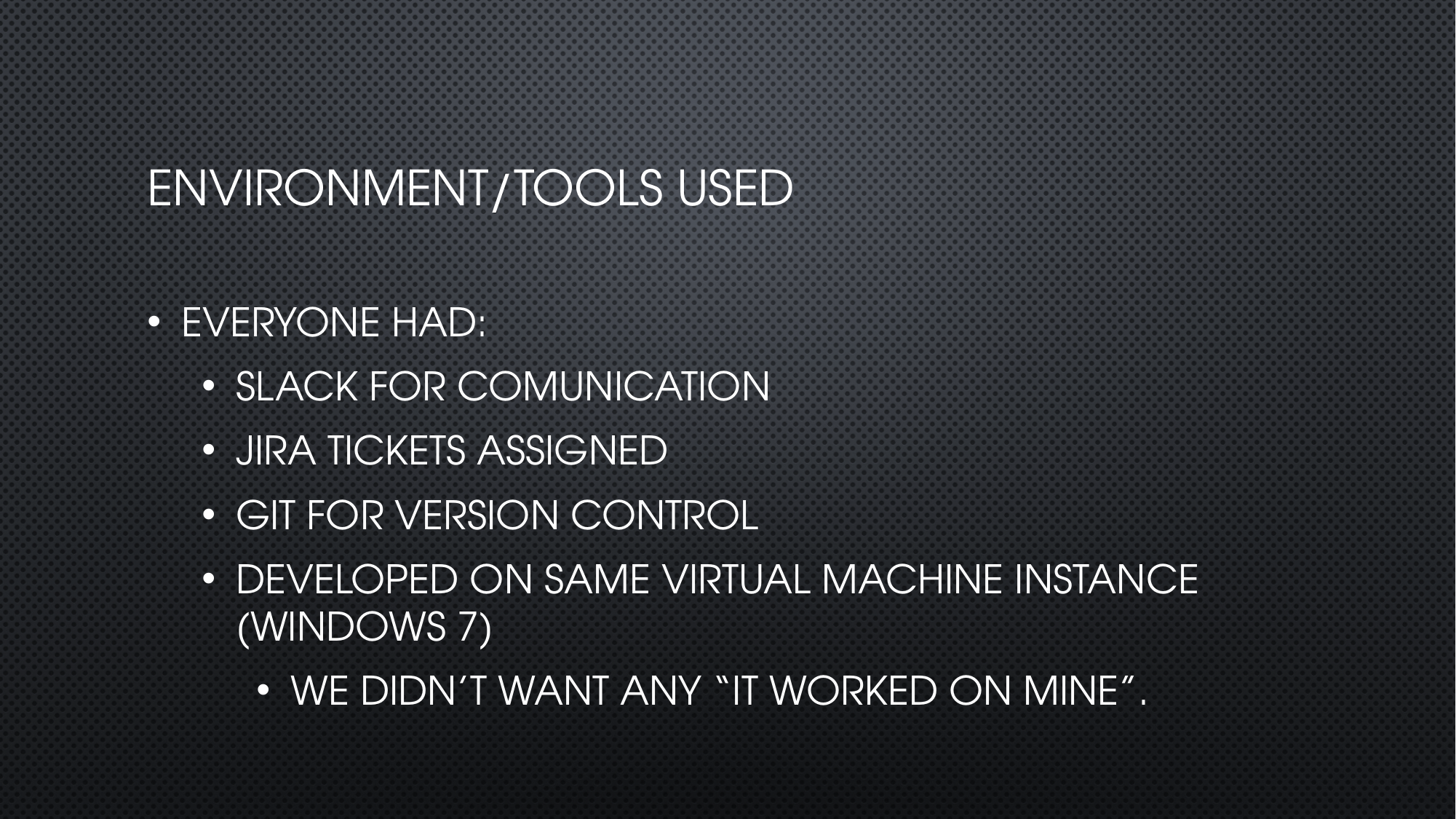

# Environment/tools used
Everyone had:
SLACK for comunication
JIRA tickets assigned
Git for version control
Developed on same virtual machine instance (windows 7)
We didn’t want any “It worked on mine”.